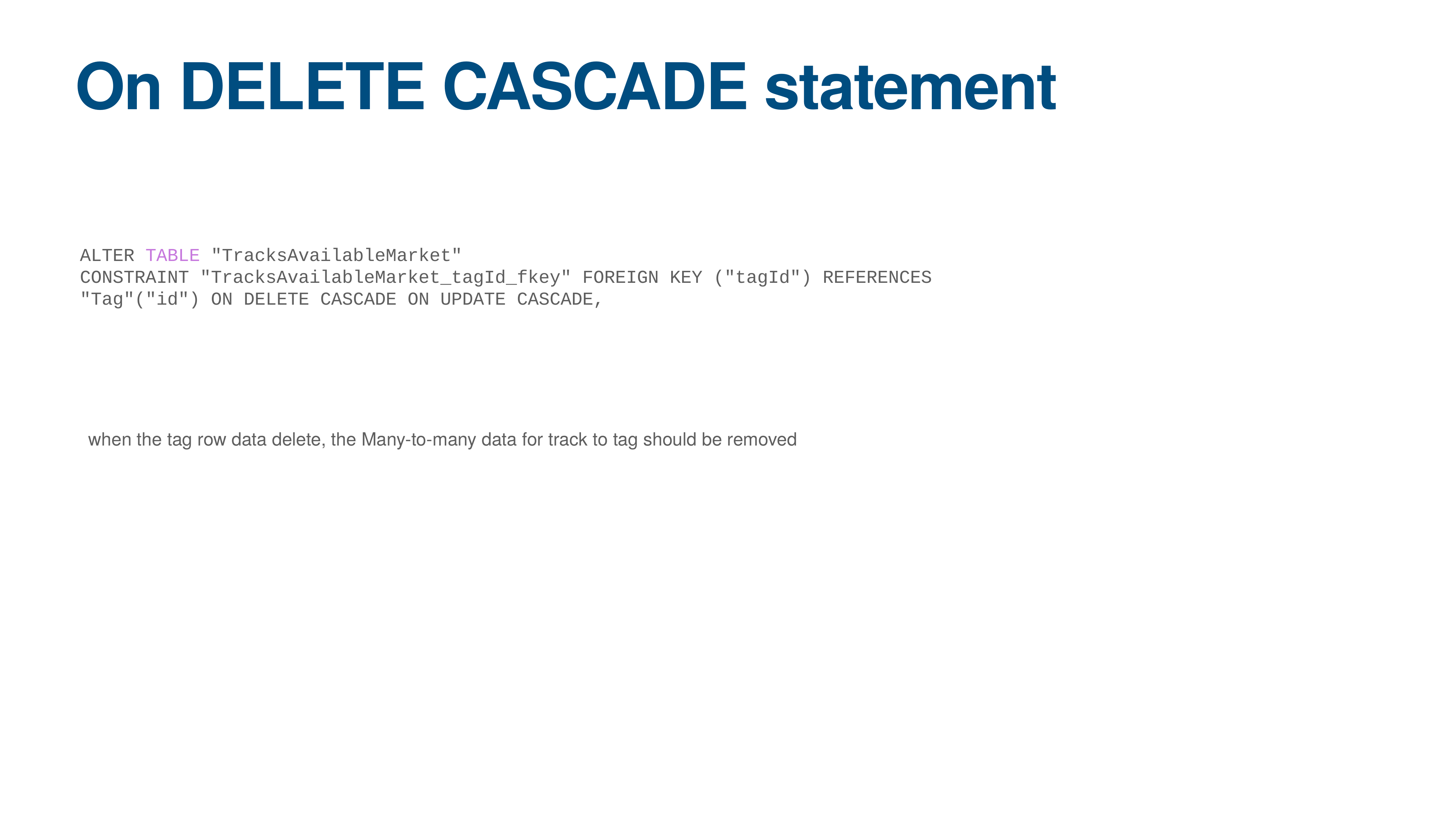

# On DELETE CASCADE statement
ALTER TABLE "TracksAvailableMarket"
CONSTRAINT "TracksAvailableMarket_tagId_fkey" FOREIGN KEY ("tagId") REFERENCES "Tag"("id") ON DELETE CASCADE ON UPDATE CASCADE,

when the tag row data delete, the Many-to-many data for track to tag should be removed